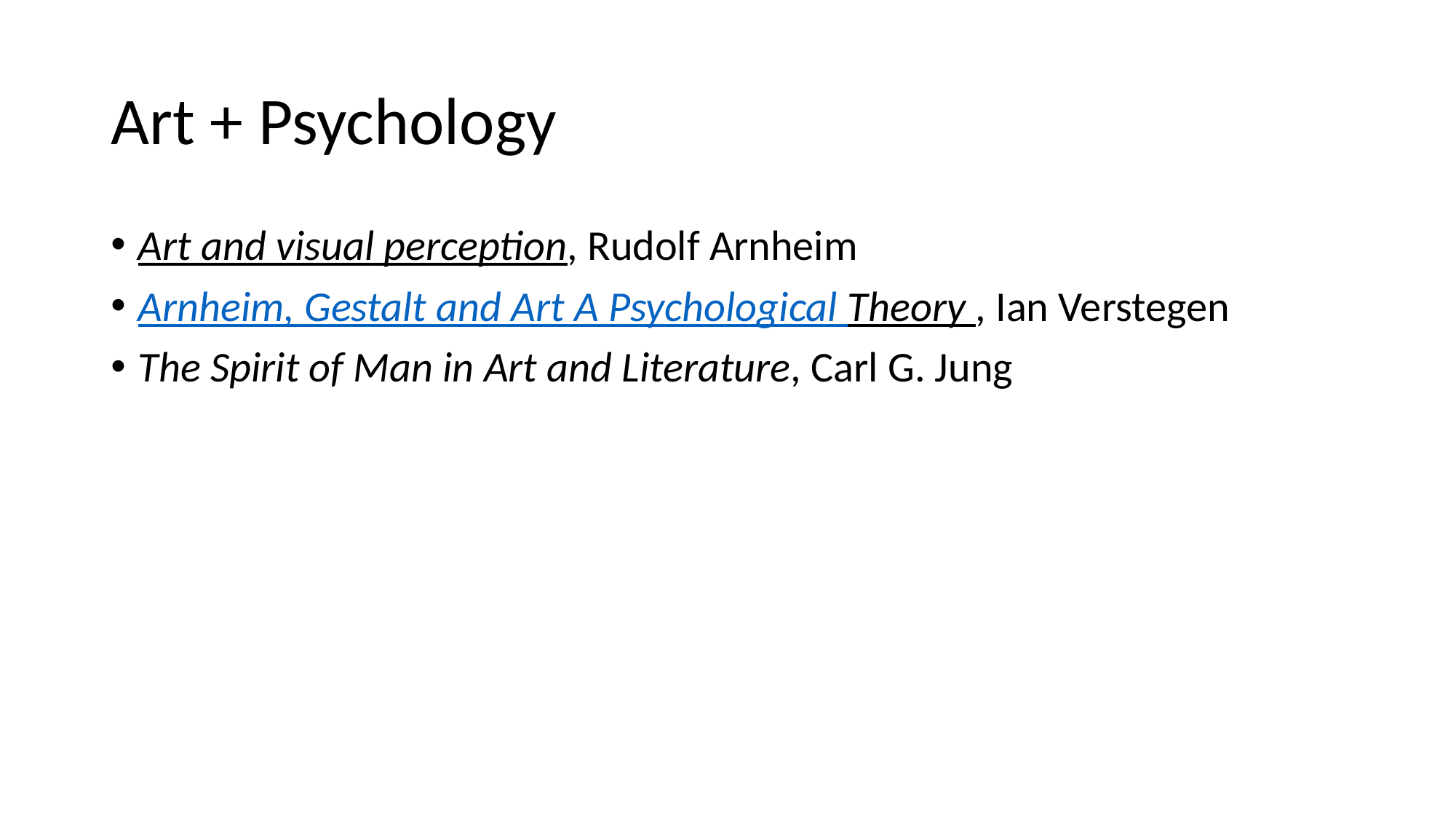

# Art + Psychology
Art and visual perception, Rudolf Arnheim
Arnheim, Gestalt and Art A Psychological Theory , Ian Verstegen
The Spirit of Man in Art and Literature, Carl G. Jung